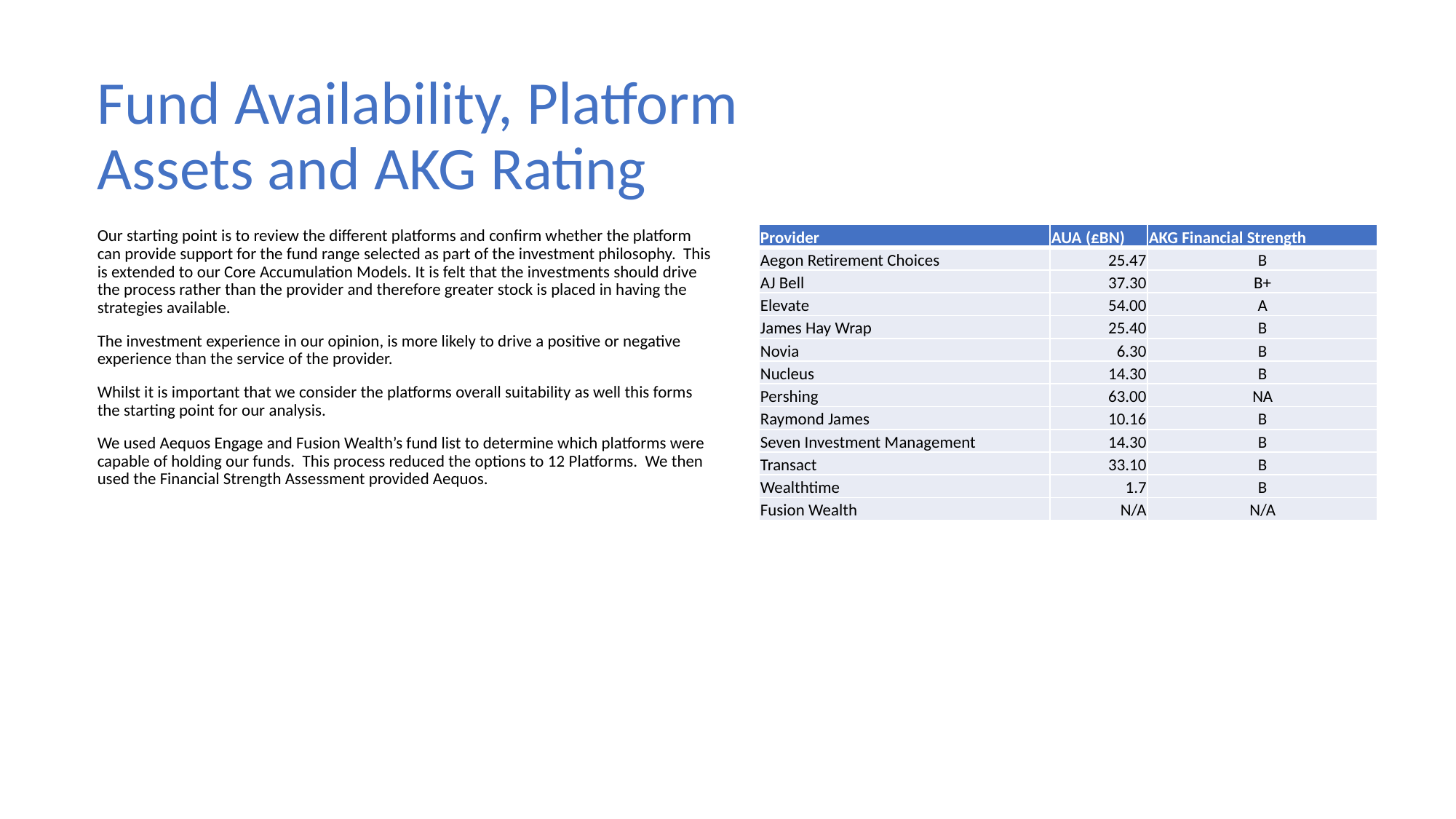

# Fund Availability, Platform Assets and AKG Rating
Our starting point is to review the different platforms and confirm whether the platform can provide support for the fund range selected as part of the investment philosophy.  This is extended to our Core Accumulation Models. It is felt that the investments should drive the process rather than the provider and therefore greater stock is placed in having the strategies available.
The investment experience in our opinion, is more likely to drive a positive or negative experience than the service of the provider.
Whilst it is important that we consider the platforms overall suitability as well this forms the starting point for our analysis.
We used Aequos Engage and Fusion Wealth’s fund list to determine which platforms were capable of holding our funds.  This process reduced the options to 12 Platforms.  We then used the Financial Strength Assessment provided Aequos.

| Provider | AUA (£BN) | AKG Financial Strength |
| --- | --- | --- |
| Aegon Retirement Choices | 25.47 | B |
| AJ Bell | 37.30 | B+ |
| Elevate | 54.00 | A |
| James Hay Wrap | 25.40 | B |
| Novia | 6.30 | B |
| Nucleus | 14.30 | B |
| Pershing | 63.00 | NA |
| Raymond James | 10.16 | B |
| Seven Investment Management | 14.30 | B |
| Transact | 33.10 | B |
| Wealthtime | 1.7 | B |
| Fusion Wealth | N/A | N/A |